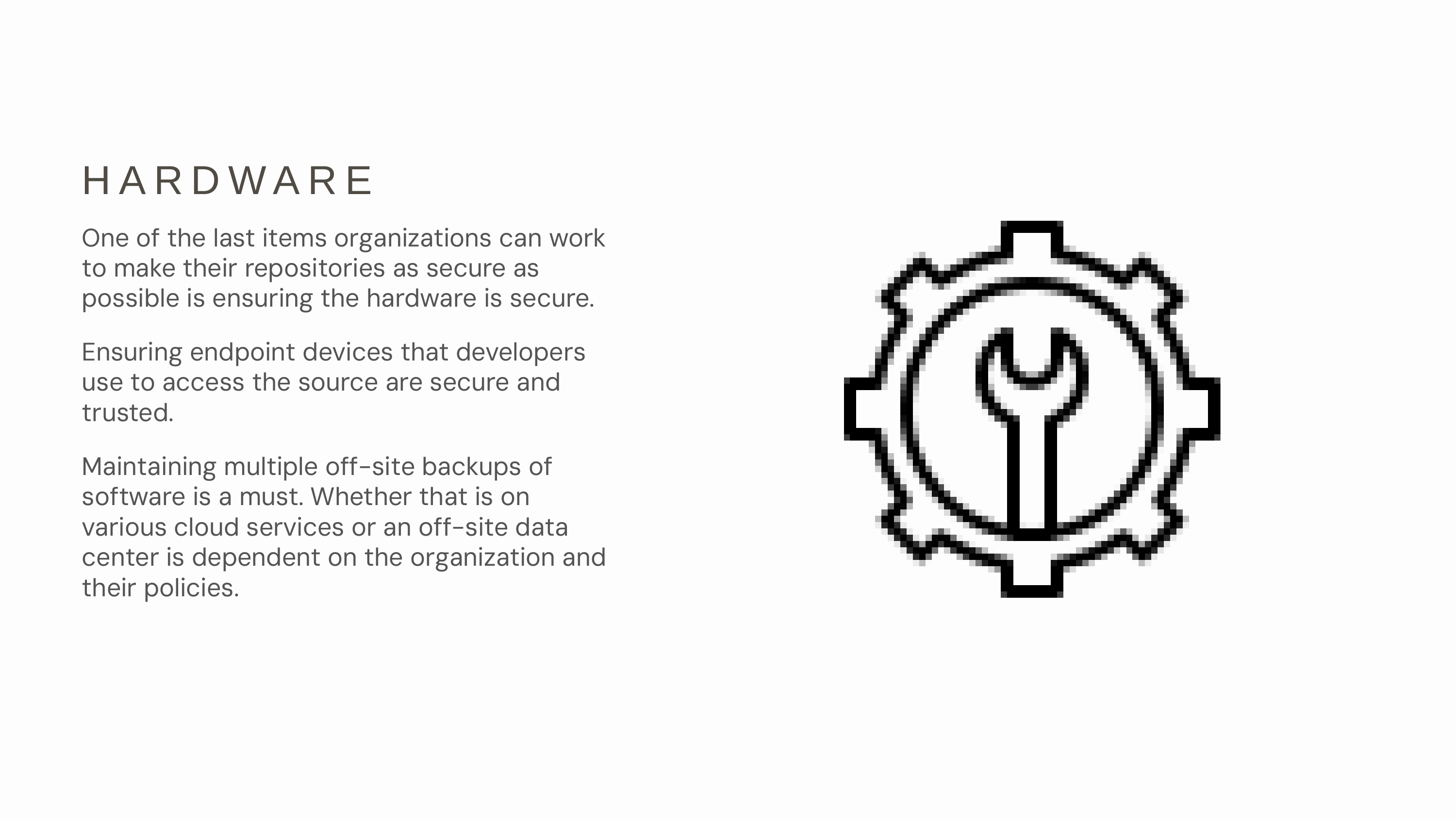

HARDWARE
One of the last items organizations can work to make their repositories as secure as possible is ensuring the hardware is secure.

Ensuring endpoint devices that developers use to access the source are secure and trusted.
Maintaining multiple off-site backups of software is a must. Whether that is on various cloud services or an off-site data center is dependent on the organization and their policies.